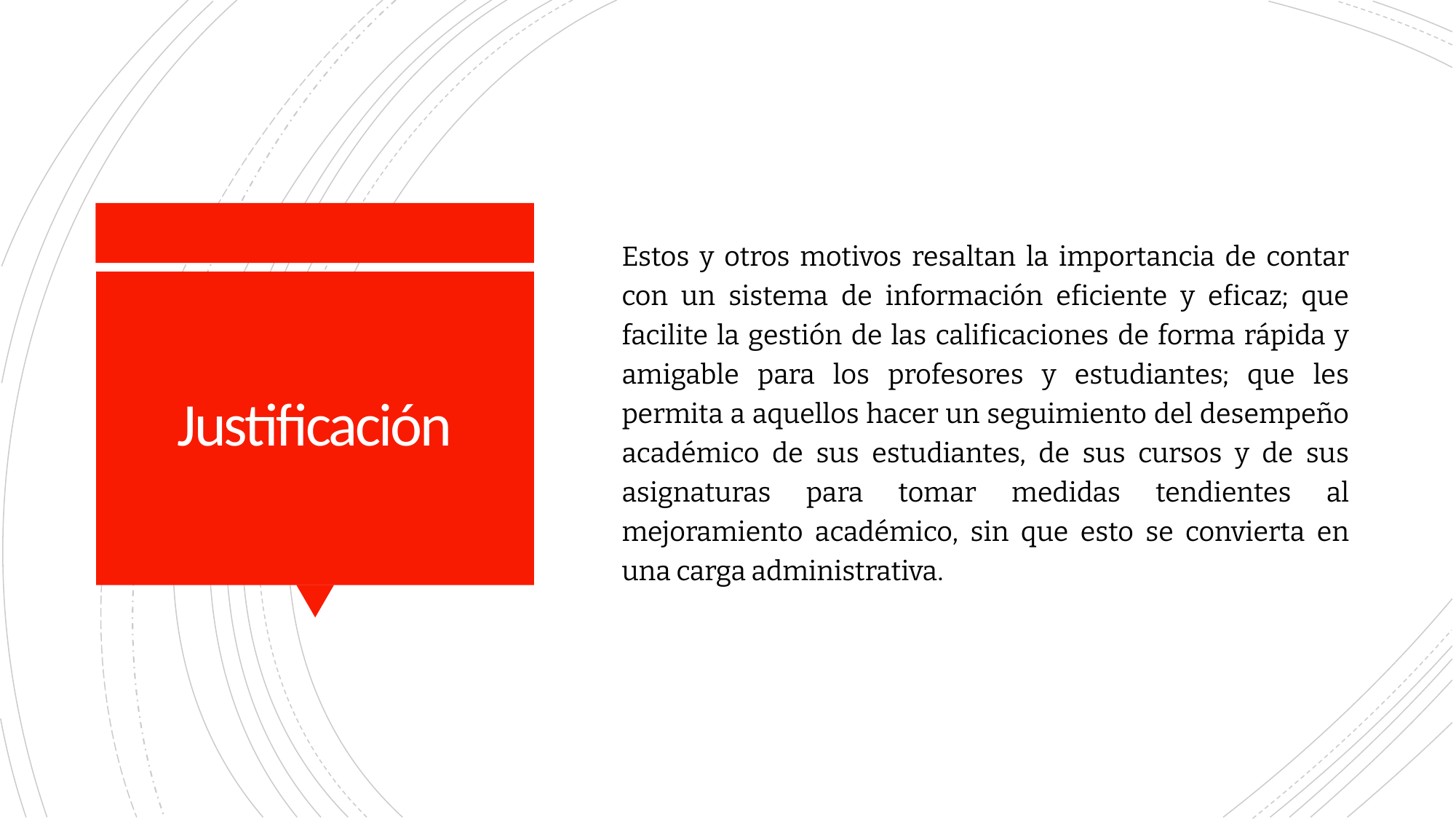

Estos y otros motivos resaltan la importancia de contar con un sistema de información eficiente y eficaz; que facilite la gestión de las calificaciones de forma rápida y amigable para los profesores y estudiantes; que les permita a aquellos hacer un seguimiento del desempeño académico de sus estudiantes, de sus cursos y de sus asignaturas para tomar medidas tendientes al mejoramiento académico, sin que esto se convierta en una carga administrativa.
# Justificación